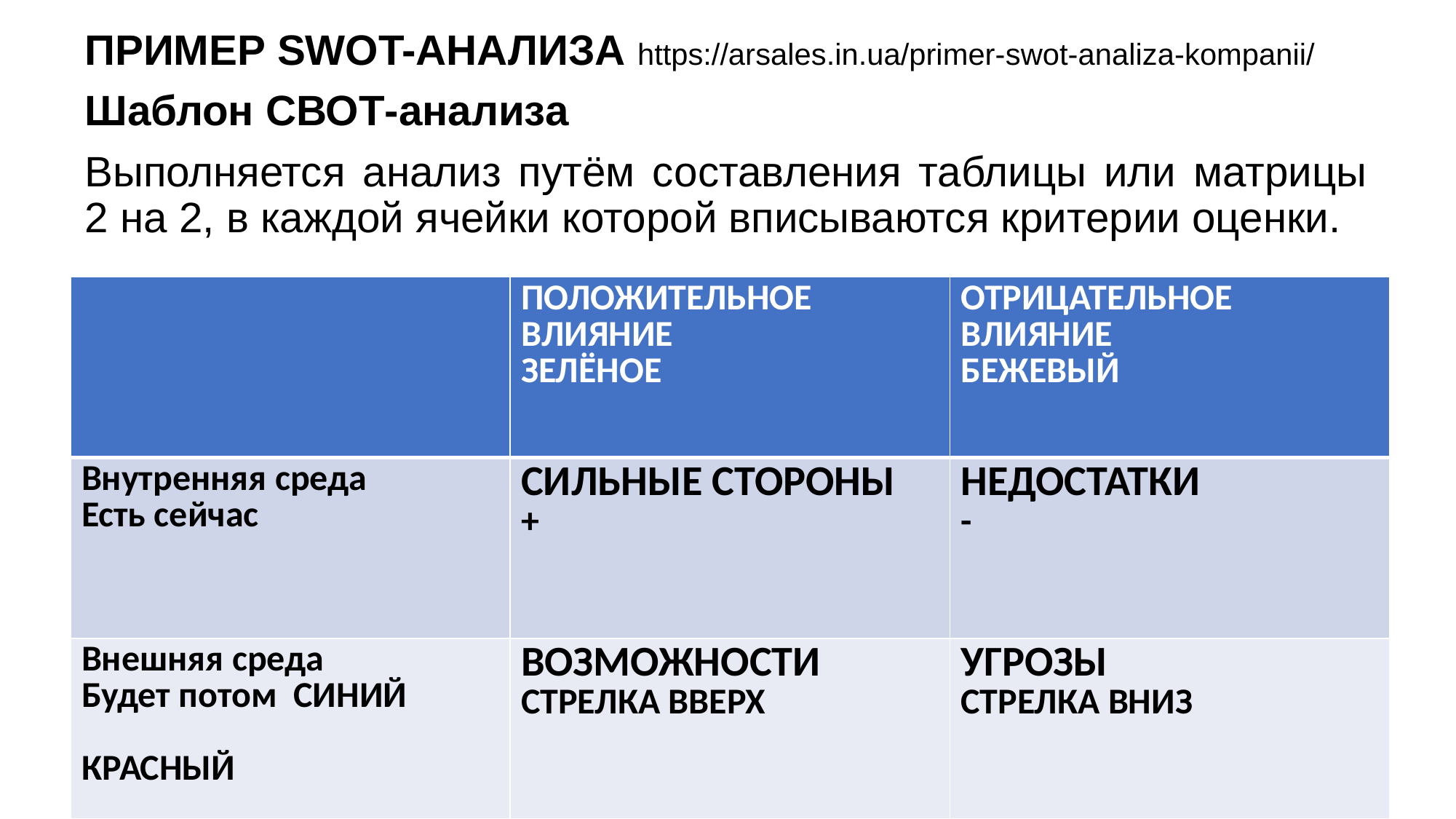

ПРИМЕР SWOT-АНАЛИЗА https://arsales.in.ua/primer-swot-analiza-kompanii/
Шаблон СВОТ-анализа
Выполняется анализ путём составления таблицы или матрицы 2 на 2, в каждой ячейки которой вписываются критерии оценки.

|  | ПОЛОЖИТЕЛЬНОЕ ВЛИЯНИЕ ЗЕЛЁНОЕ | ОТРИЦАТЕЛЬНОЕ ВЛИЯНИЕ БЕЖЕВЫЙ |
| --- | --- | --- |
| Внутренняя среда Есть сейчас | СИЛЬНЫЕ СТОРОНЫ + | НЕДОСТАТКИ - |
| Внешняя среда Будет потом СИНИЙ КРАСНЫЙ | ВОЗМОЖНОСТИ СТРЕЛКА ВВЕРХ | УГРОЗЫ СТРЕЛКА ВНИЗ |